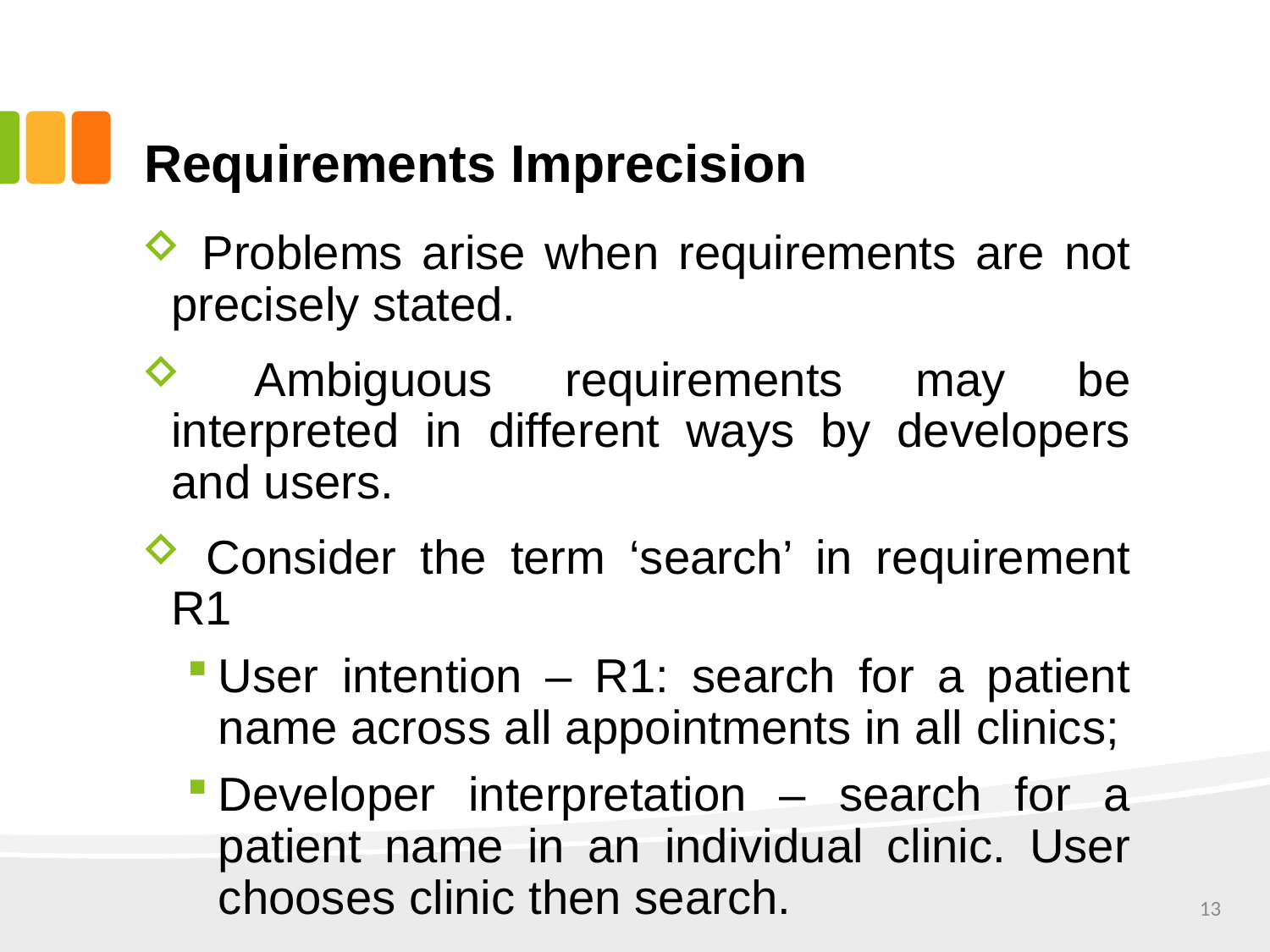

# Requirements Imprecision
 Problems arise when requirements are not precisely stated.
 Ambiguous requirements may be interpreted in different ways by developers and users.
 Consider the term ‘search’ in requirement R1
User intention – R1: search for a patient name across all appointments in all clinics;
Developer interpretation – search for a patient name in an individual clinic. User chooses clinic then search.
13